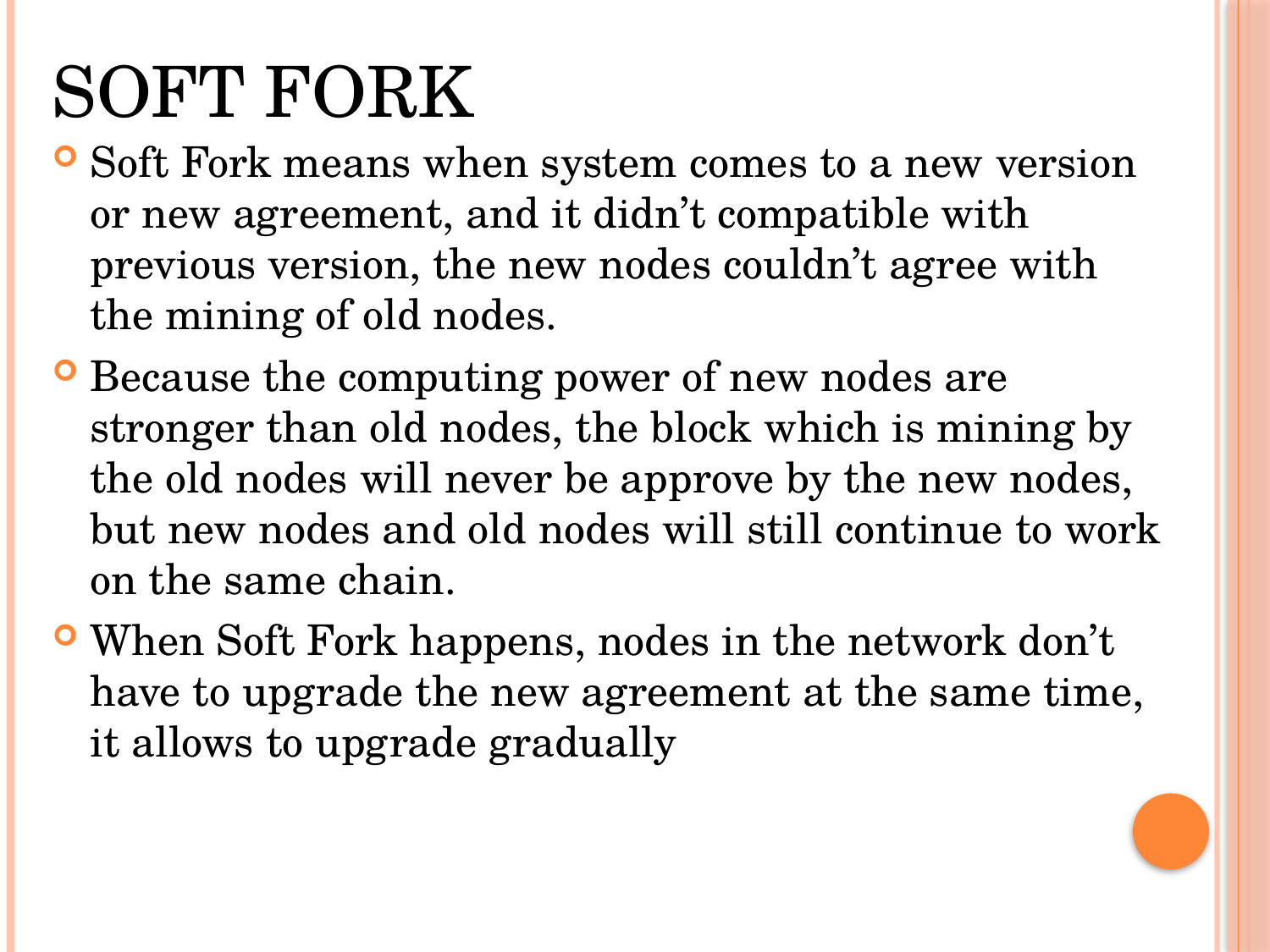

# Soft Fork
Soft Fork means when system comes to a new version or new agreement, and it didn’t compatible with previous version, the new nodes couldn’t agree with the mining of old nodes.
Because the computing power of new nodes are stronger than old nodes, the block which is mining by the old nodes will never be approve by the new nodes, but new nodes and old nodes will still continue to work on the same chain.
When Soft Fork happens, nodes in the network don’t have to upgrade the new agreement at the same time, it allows to upgrade gradually